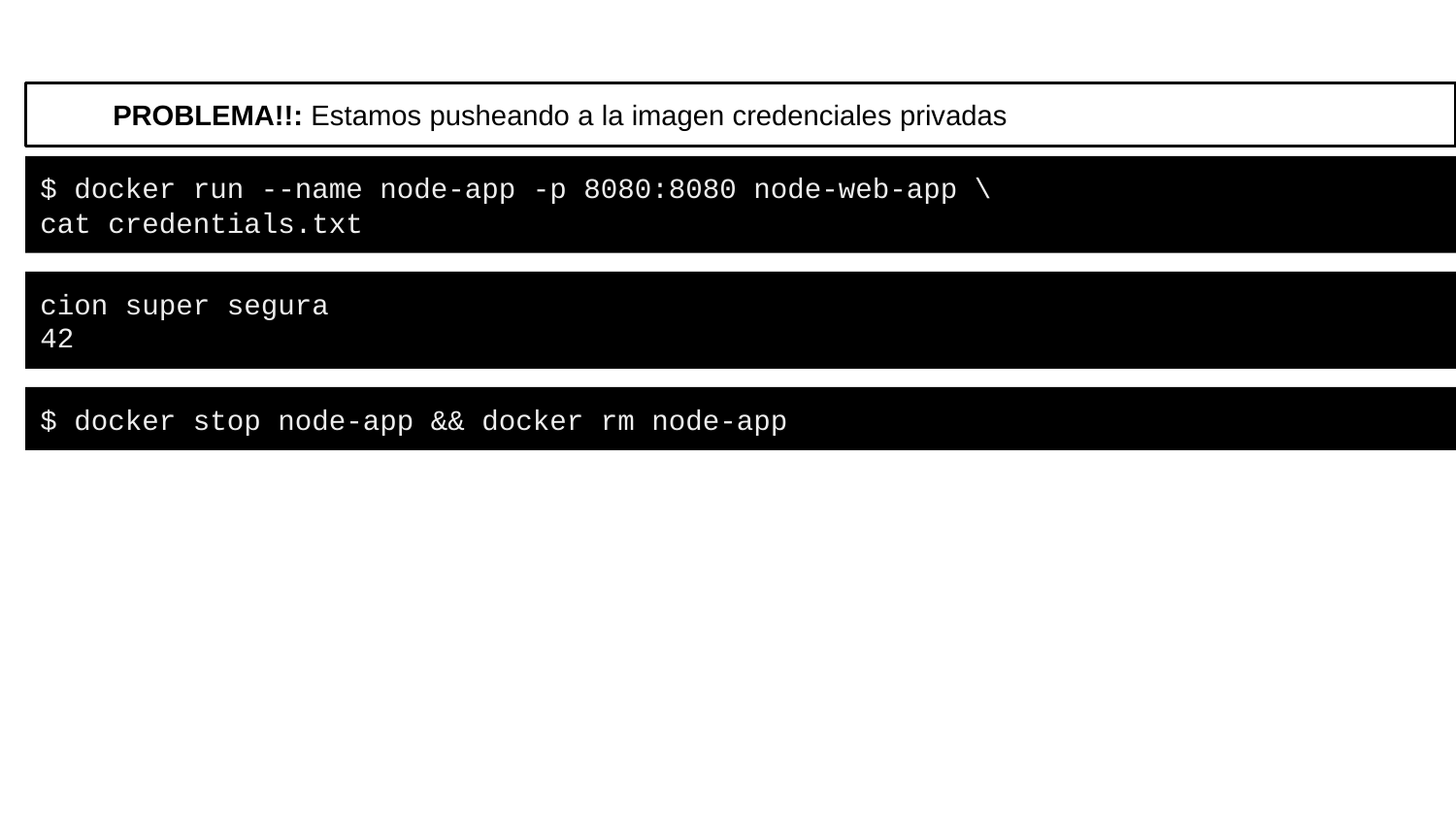

PROBLEMA!!: Estamos pusheando a la imagen credenciales privadas
$ docker run --name node-app -p 8080:8080 node-web-app \
cat credentials.txt
cion super segura
42
$ docker stop node-app && docker rm node-app